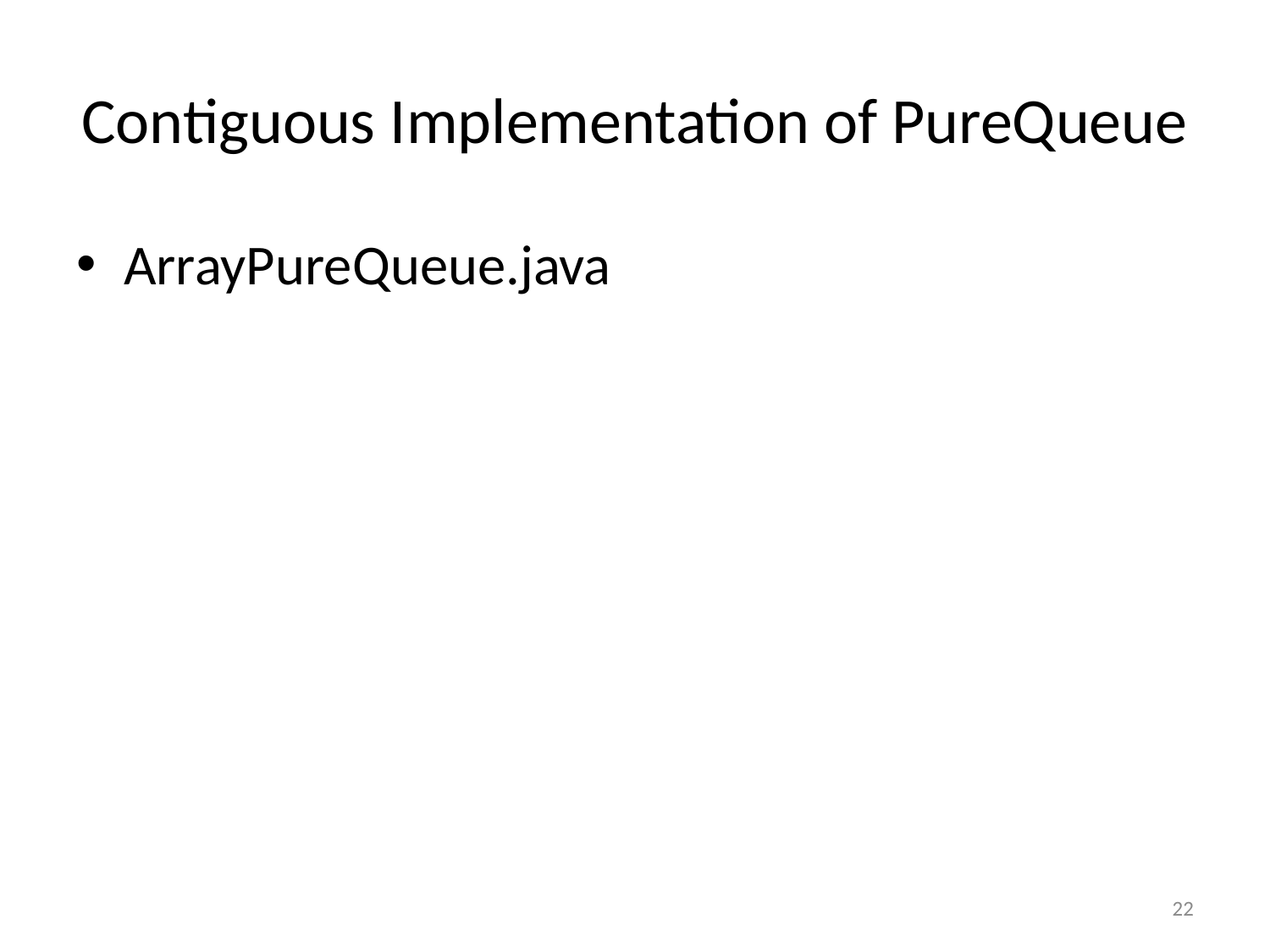

# Contiguous Implementation of PureQueue
ArrayPureQueue.java
22